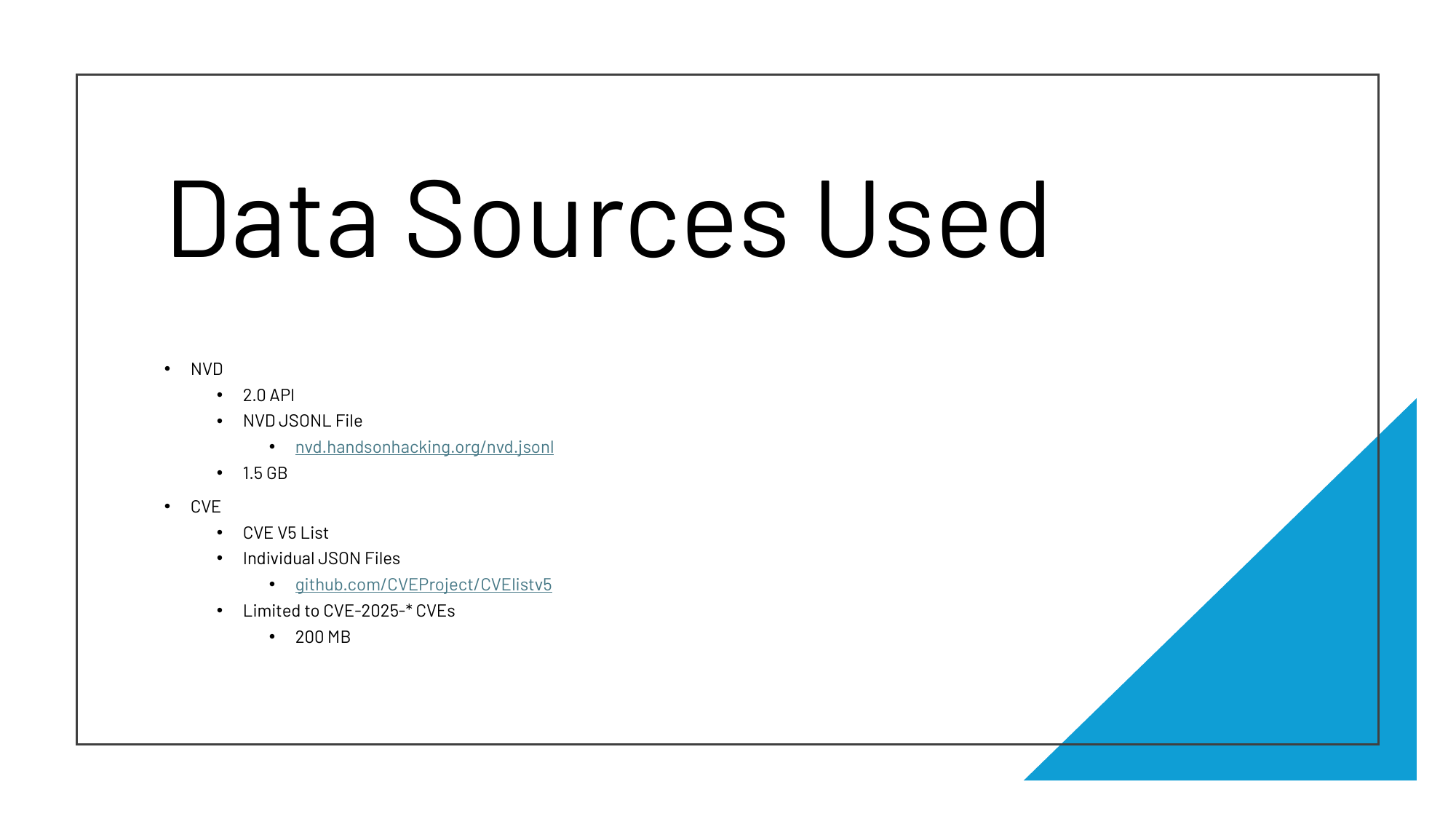

# Data Sources Used
NVD
2.0 API
NVD JSONL File
nvd.handsonhacking.org/nvd.jsonl
1.5 GB
CVE
CVE V5 List
Individual JSON Files
github.com/CVEProject/CVElistv5
Limited to CVE-2025-* CVEs
200 MB